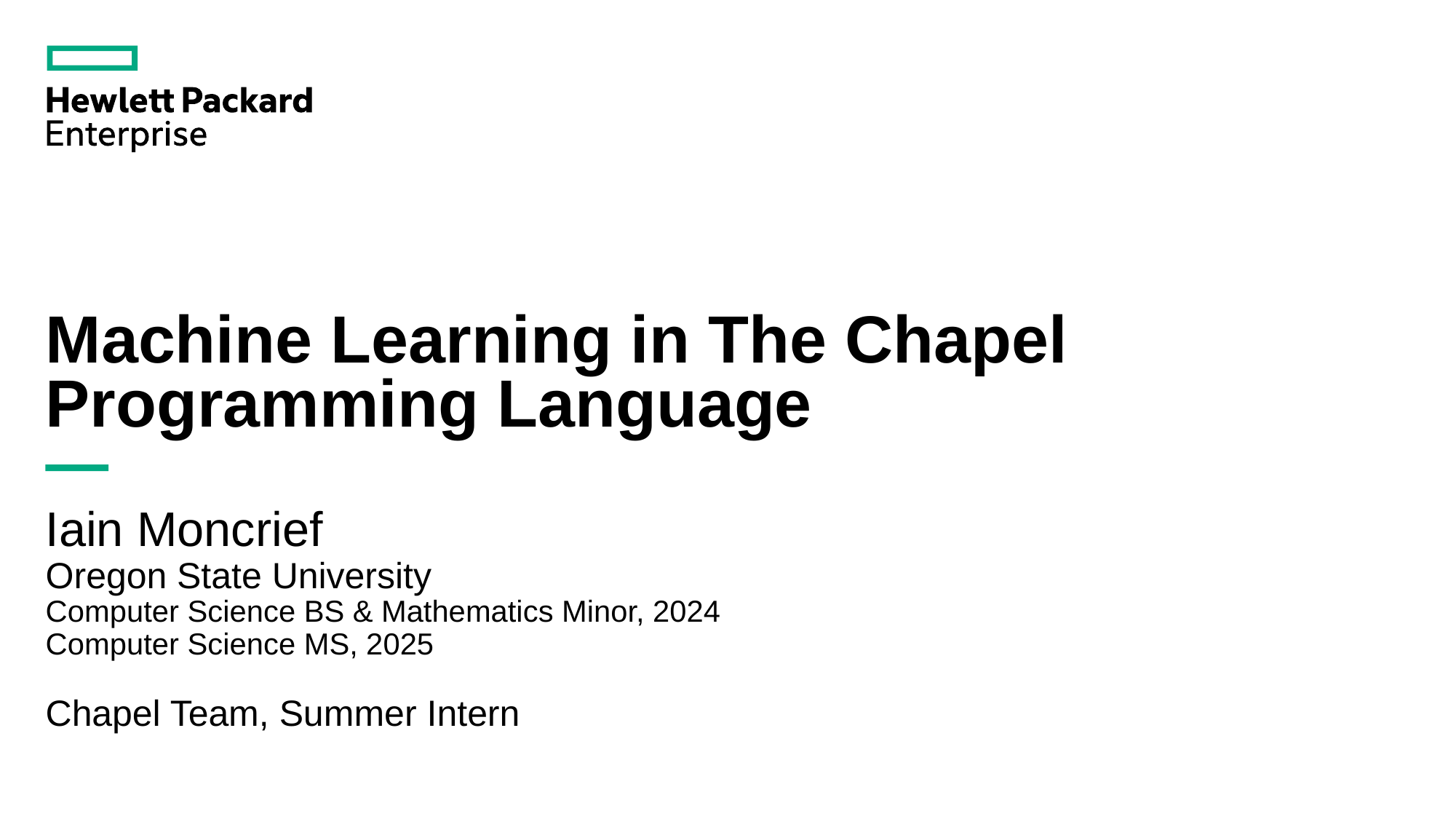

# Machine Learning in The Chapel Programming Language
Iain Moncrief
Oregon State University
Computer Science BS & Mathematics Minor, 2024
Computer Science MS, 2025

Chapel Team, Summer Intern